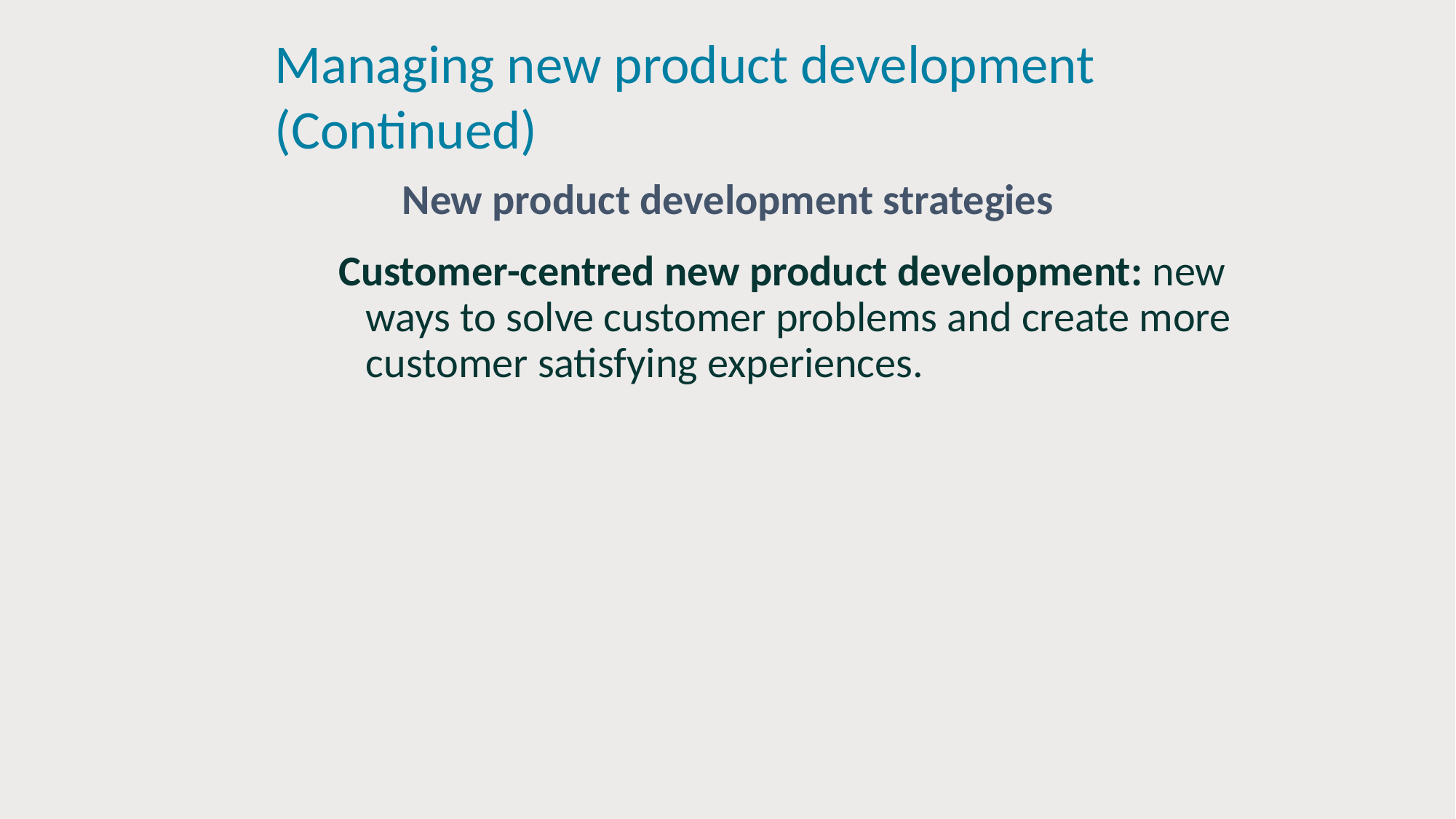

# Managing new product development (Continued)
New product development strategies

Customer-centred new product development: new ways to solve customer problems and create more customer satisfying experiences.